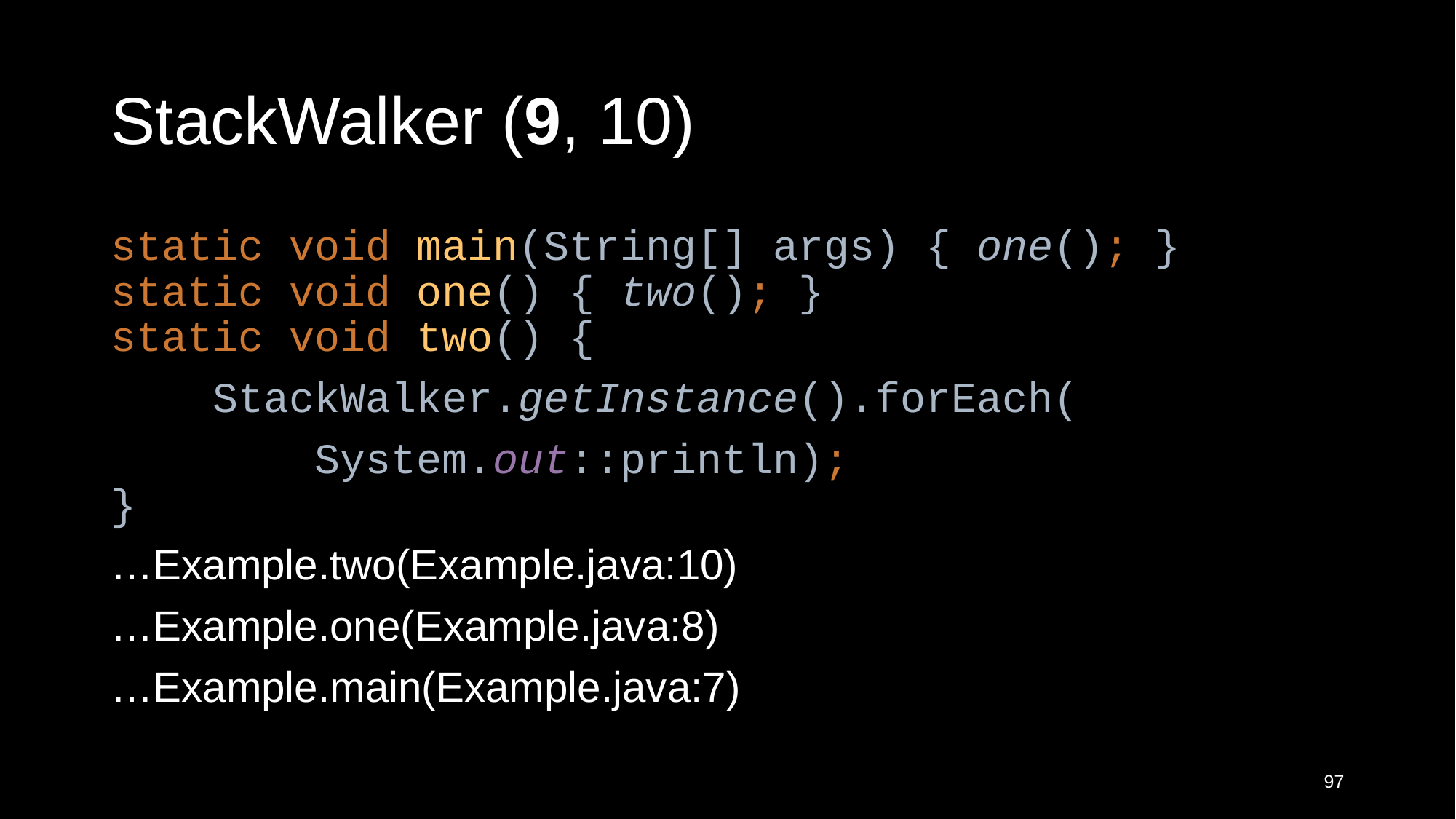

# StackWalker (9, 10)
static void main(String[] args) { one(); }
static void one() { two(); }
static void two() {
    StackWalker.getInstance().forEach(
        System.out::println);
}
…Example.two(Example.java:10)
…Example.one(Example.java:8)
…Example.main(Example.java:7)

97